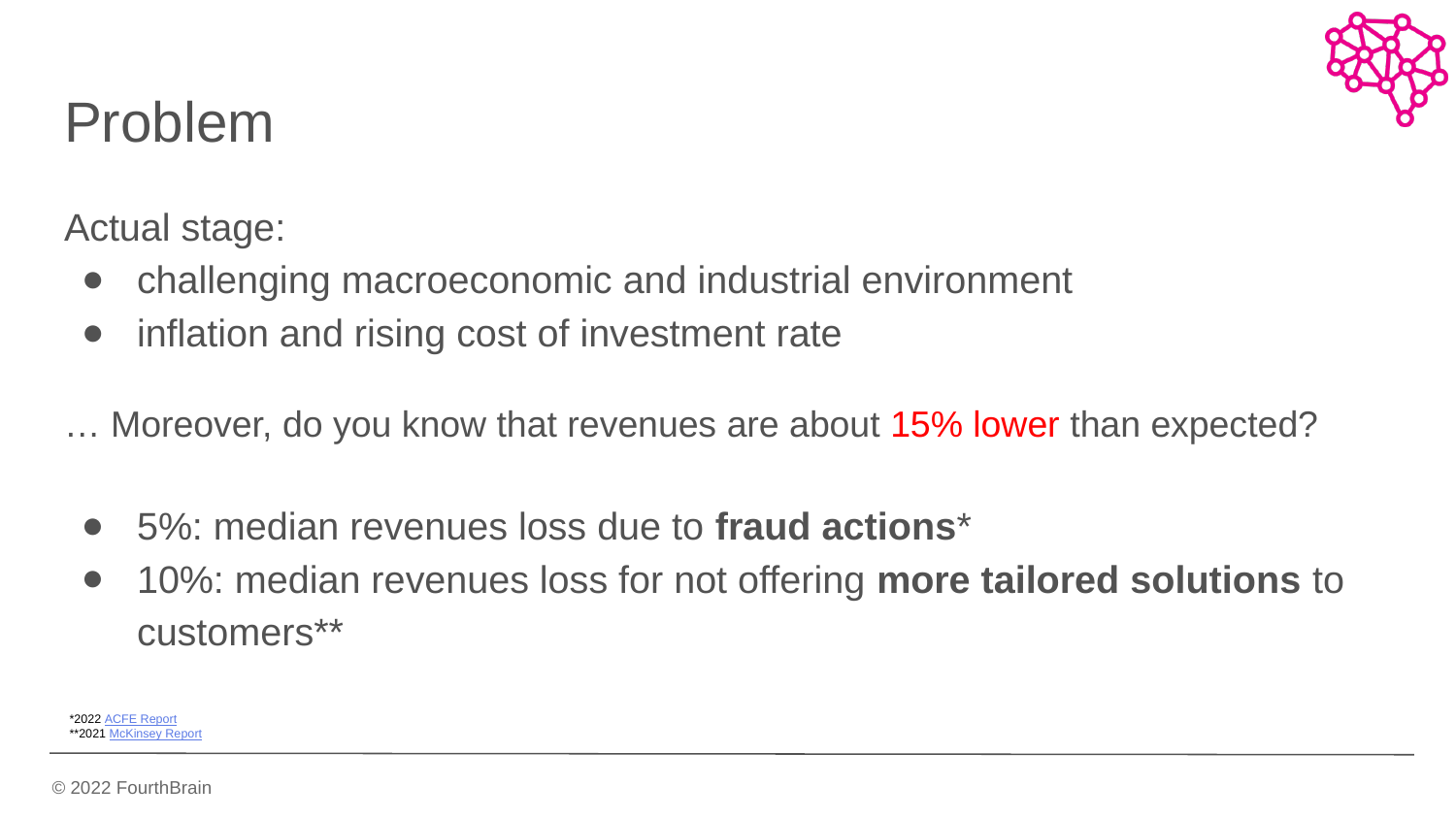

# Problem
Actual stage:
challenging macroeconomic and industrial environment
inflation and rising cost of investment rate

… Moreover, do you know that revenues are about 15% lower than expected?

5%: median revenues loss due to fraud actions*
10%: median revenues loss for not offering more tailored solutions to customers**
*2022 ACFE Report
**2021 McKinsey Report